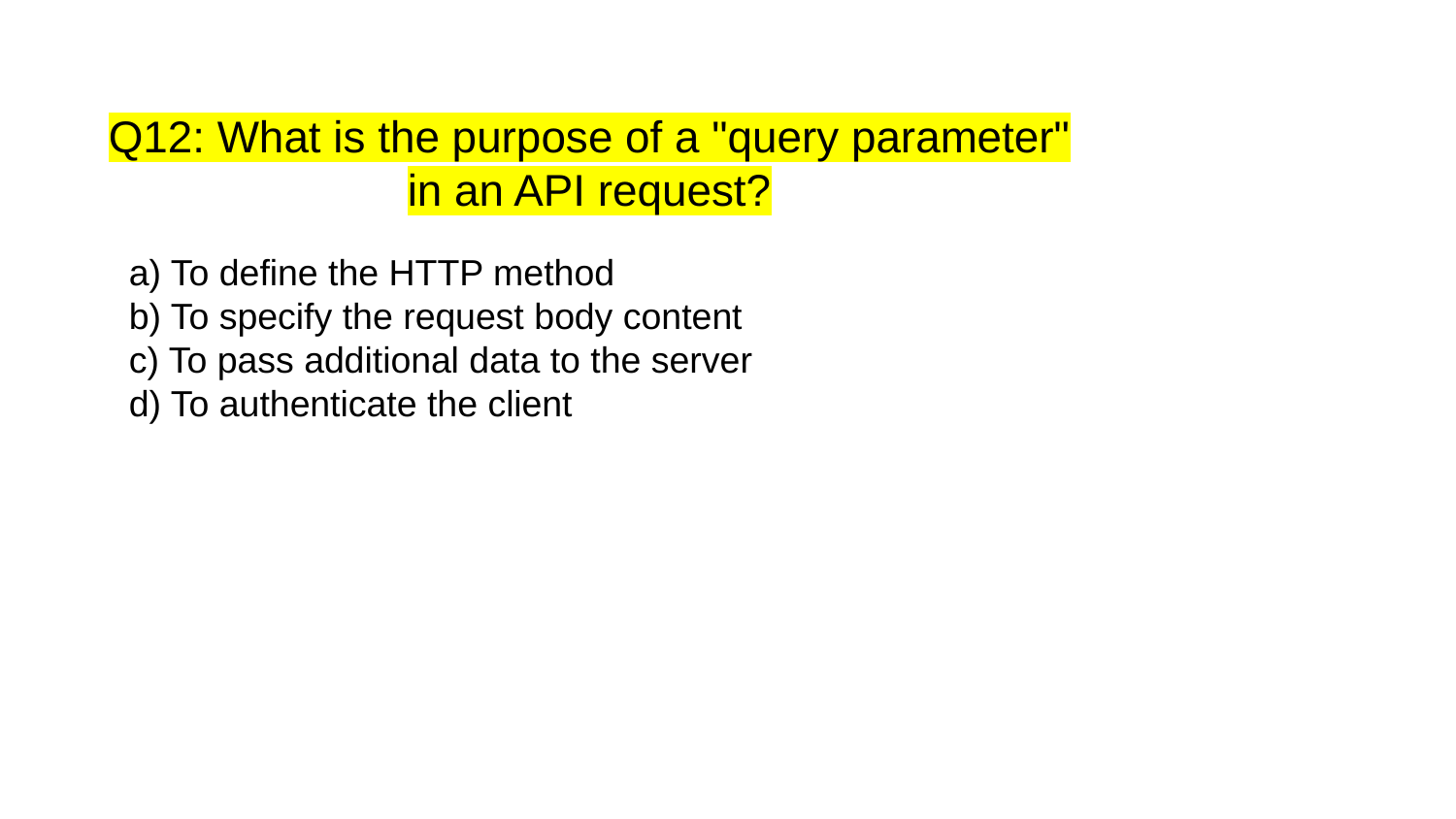

# Q12: What is the purpose of a "query parameter" in an API request?
a) To define the HTTP method
b) To specify the request body content
c) To pass additional data to the server
d) To authenticate the client